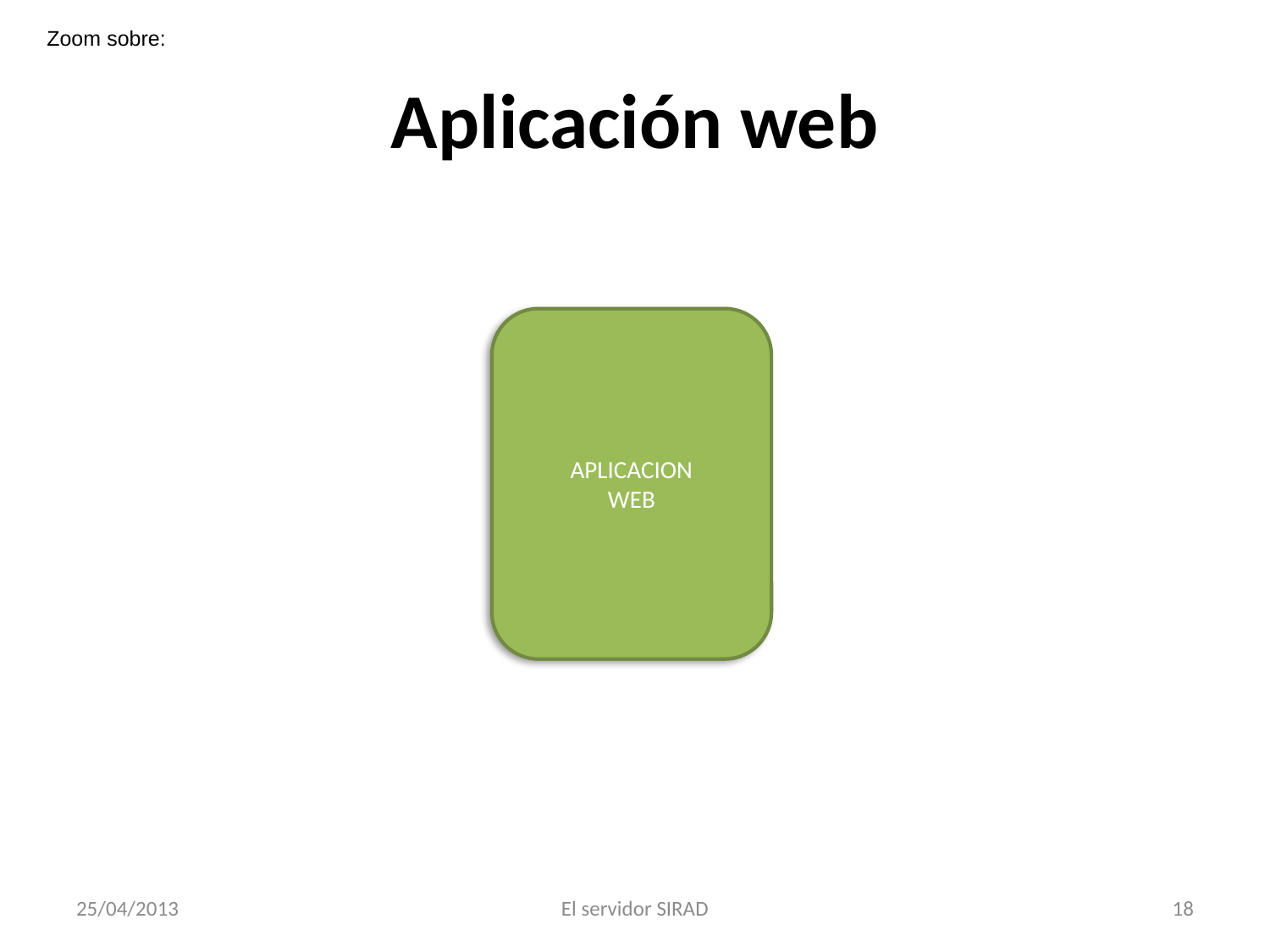

Zoom sobre:
# Aplicación web
APLICACION
WEB
25/04/2013
El servidor SIRAD
18